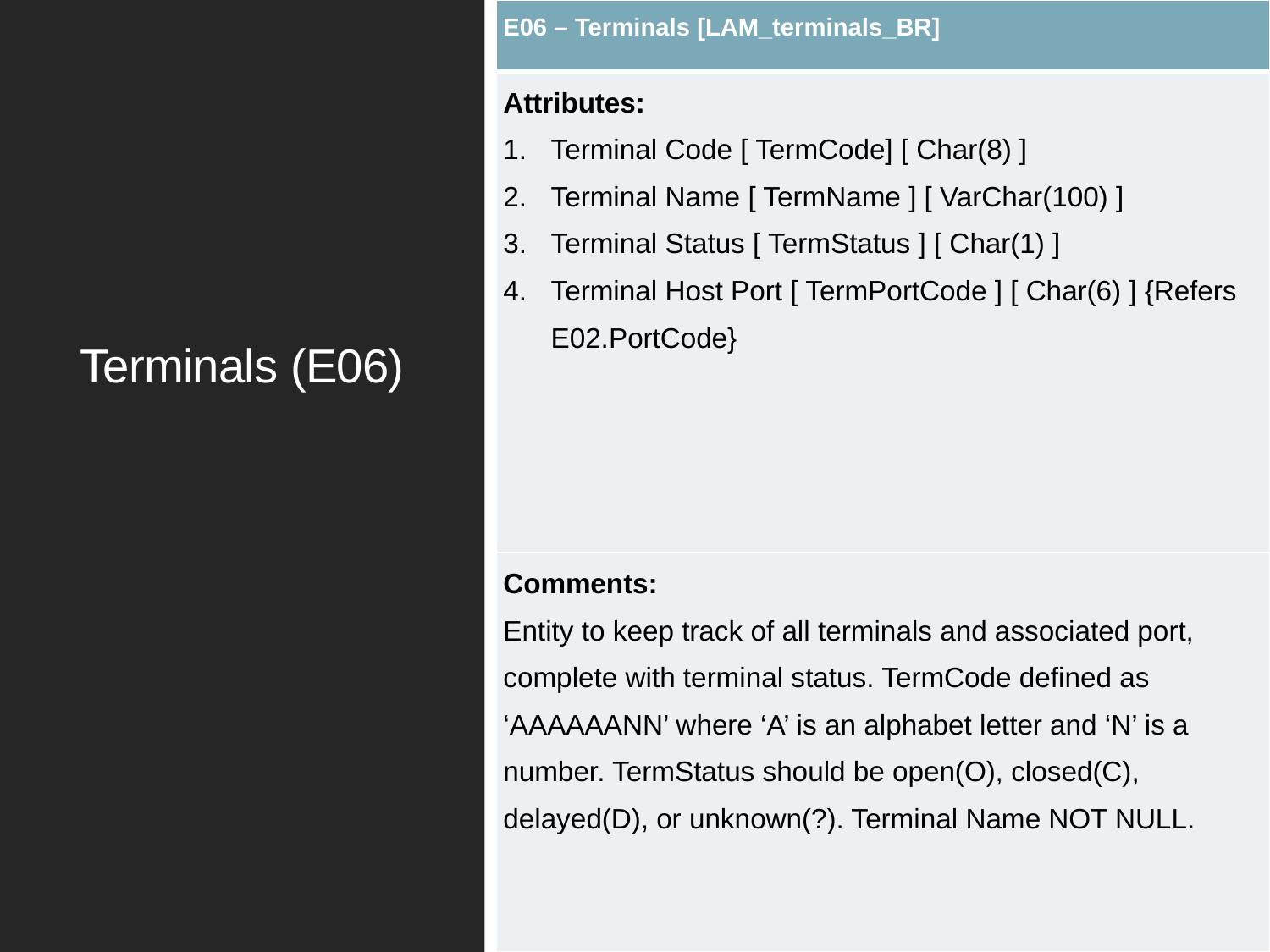

| E06 – Terminals [LAM\_terminals\_BR] |
| --- |
| Attributes: Terminal Code [ TermCode] [ Char(8) ] Terminal Name [ TermName ] [ VarChar(100) ] Terminal Status [ TermStatus ] [ Char(1) ] Terminal Host Port [ TermPortCode ] [ Char(6) ] {Refers E02.PortCode} |
| Comments: Entity to keep track of all terminals and associated port, complete with terminal status. TermCode defined as ‘AAAAAANN’ where ‘A’ is an alphabet letter and ‘N’ is a number. TermStatus should be open(O), closed(C), delayed(D), or unknown(?). Terminal Name NOT NULL. |
# Terminals (E06)